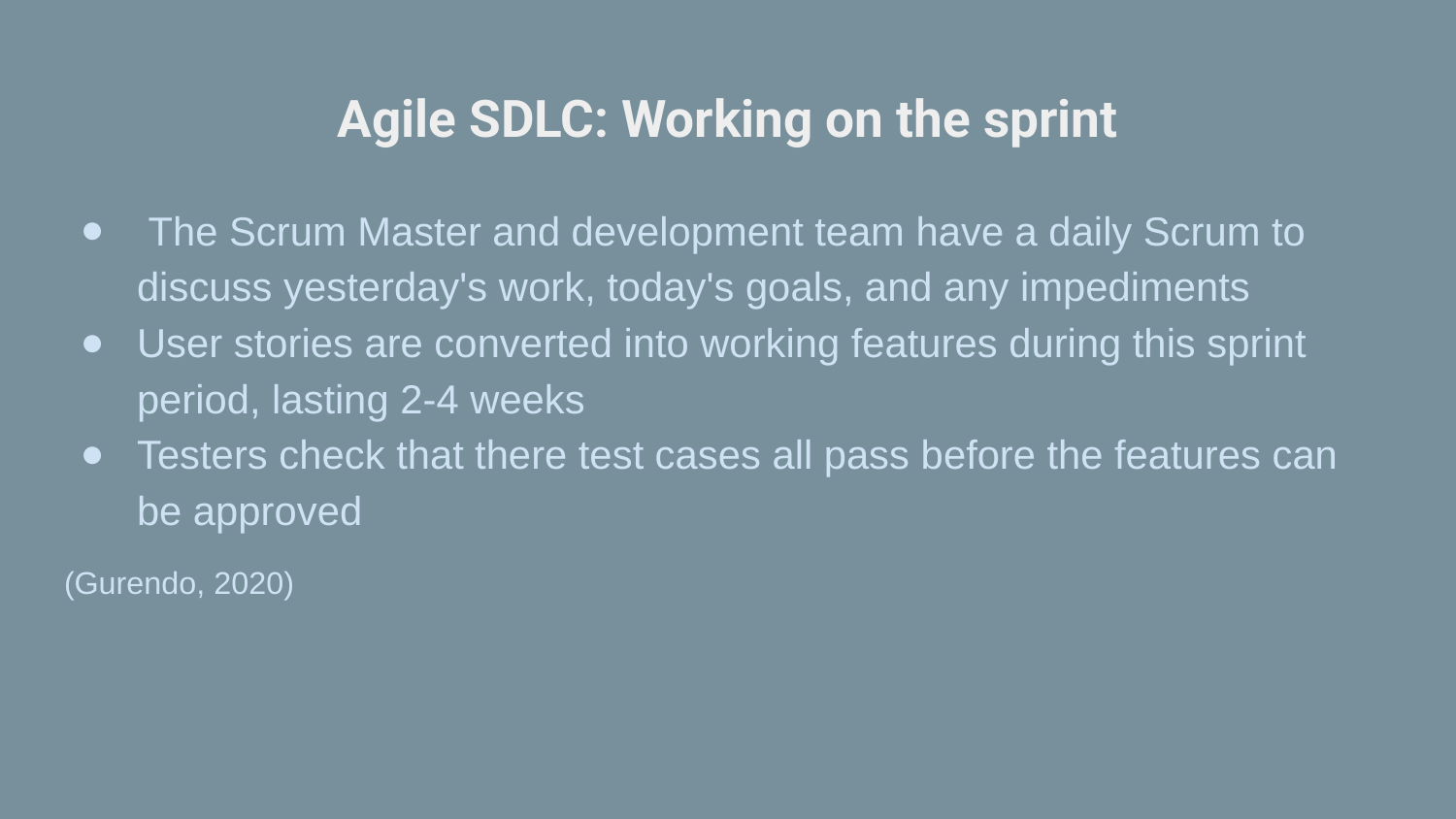

# Agile SDLC: Working on the sprint
 The Scrum Master and development team have a daily Scrum to discuss yesterday's work, today's goals, and any impediments
User stories are converted into working features during this sprint period, lasting 2-4 weeks
Testers check that there test cases all pass before the features can be approved
(Gurendo, 2020)